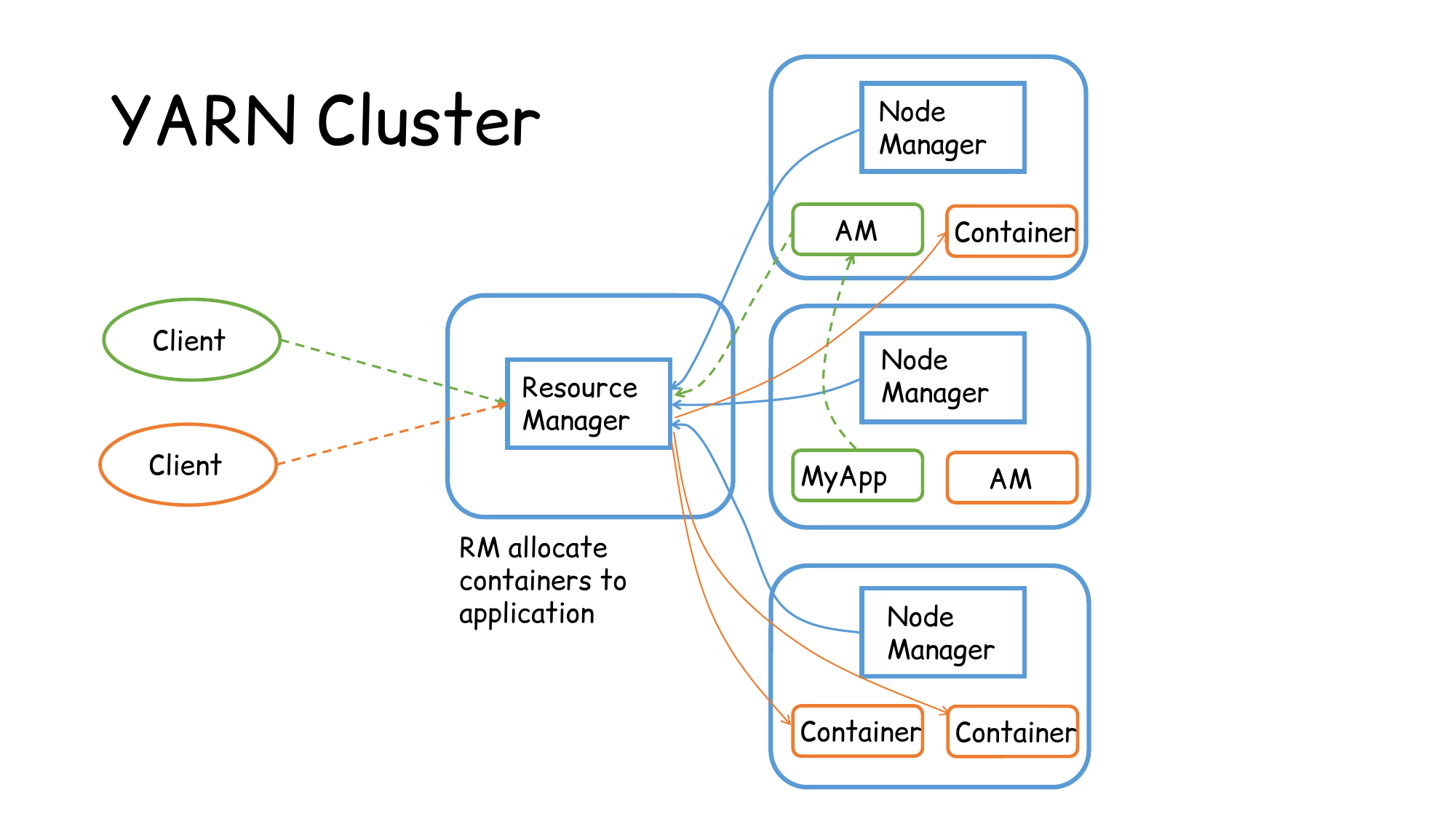

# YARN Cluster

Node
Manager

AM
Container

Client

Node
Manager

ResourceManager

Client

MyApp
AM
RM allocate containers to application

Node
Manager

Container
Container